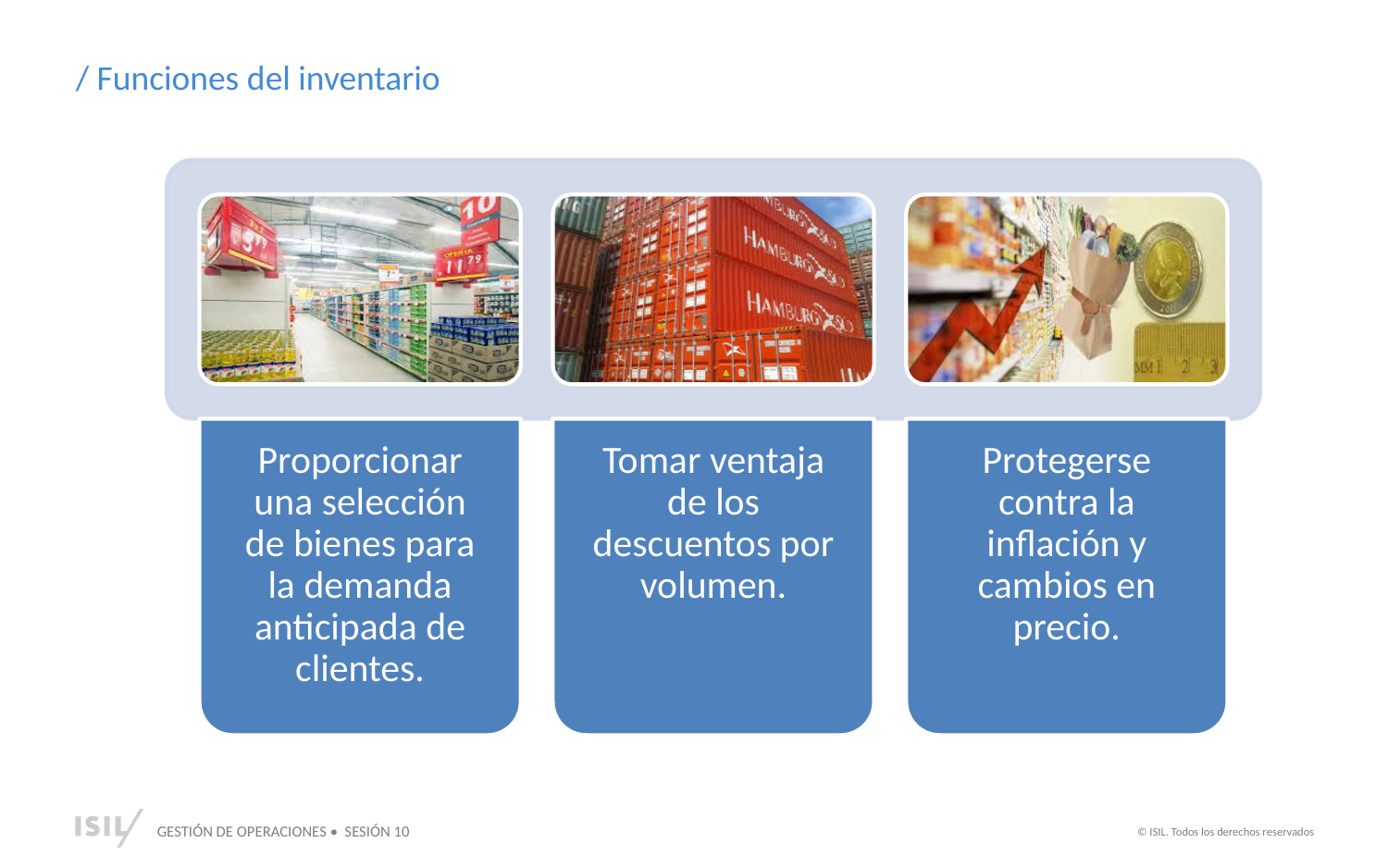

/ Funciones del inventario

Proporcionar una selección de bienes para la demanda anticipada de clientes.

Tomar ventaja de los descuentos por volumen.

Protegerse contra la inflación y cambios en precio.